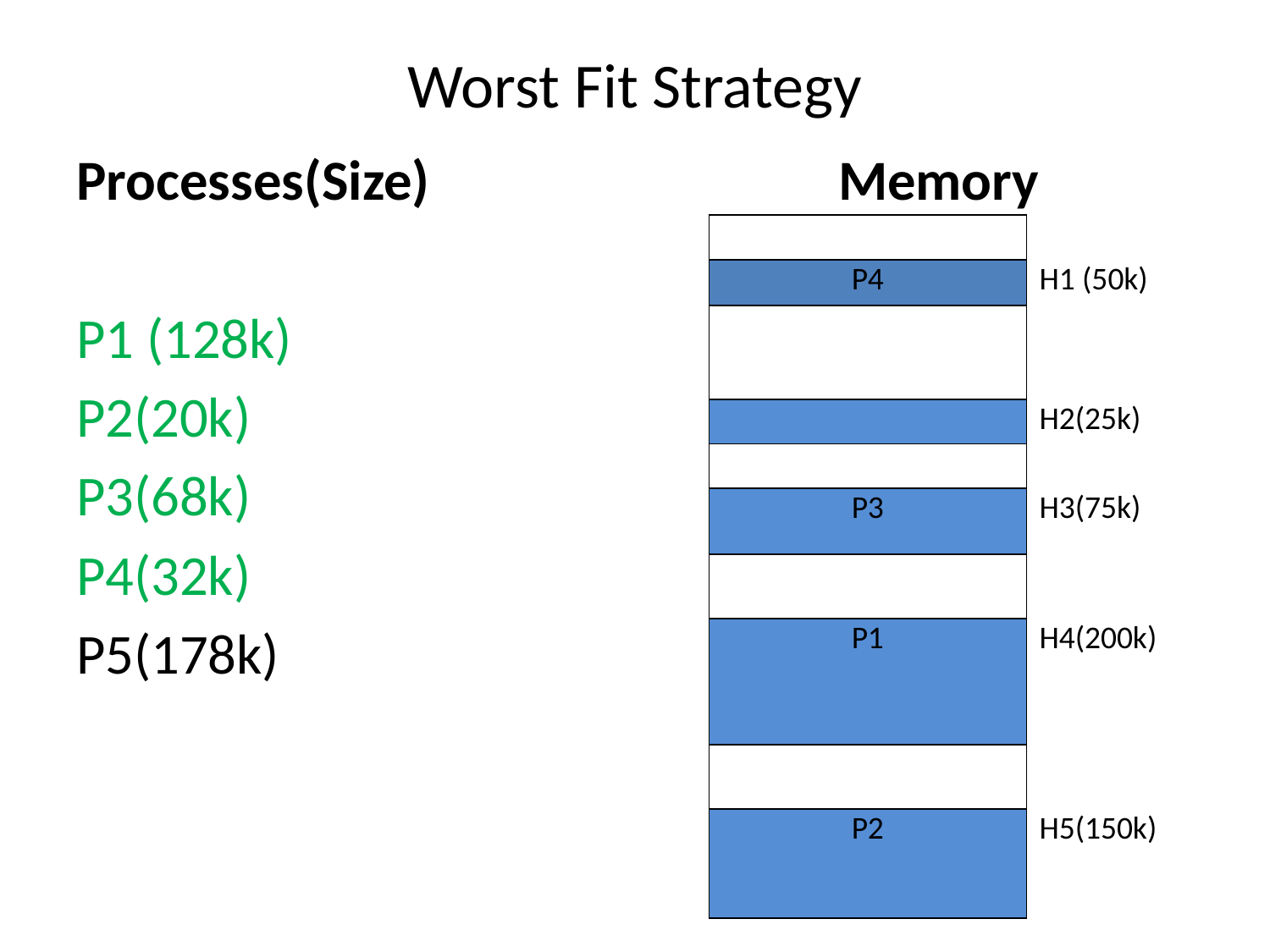

# Worst Fit Strategy
Processes(Size) 				Memory

P1 (128k)
P2(20k)
P3(68k)
P4(32k)
P5(178k)
|  |  |
| --- | --- |
| P4 | H1 (50k) |
|  |  |
|  | H2(25k) |
|  |  |
| P3 | H3(75k) |
|  |  |
| P1 | H4(200k) |
|  |  |
| P2 | H5(150k) |